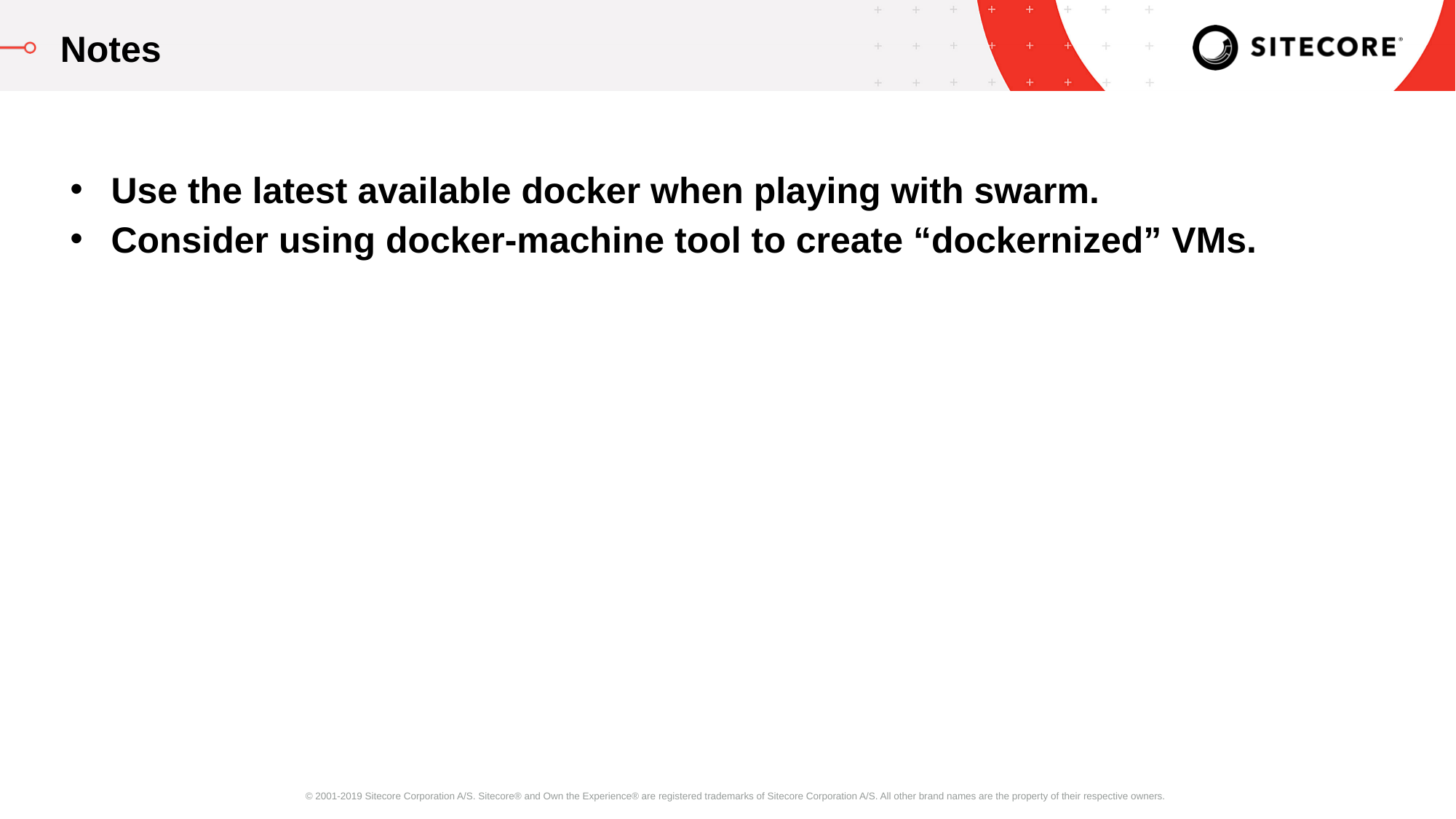

Notes
Use the latest available docker when playing with swarm.
Consider using docker-machine tool to create “dockernized” VMs.